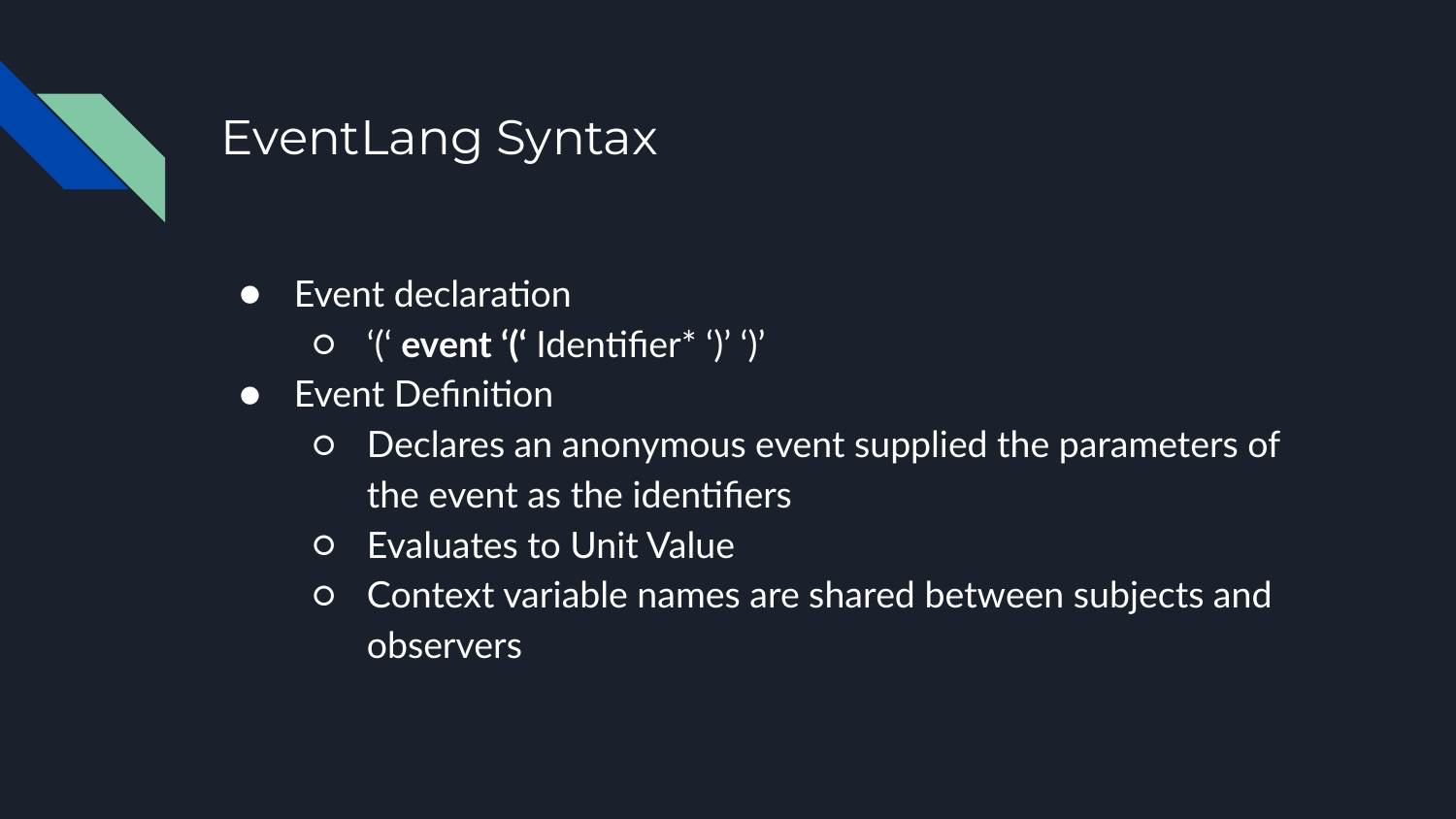

# EventLang Syntax
Event declaration
‘(‘ event ‘(‘ Identifier* ‘)’ ‘)’
Event Definition
Declares an anonymous event supplied the parameters of the event as the identifiers
Evaluates to Unit Value
Context variable names are shared between subjects and observers